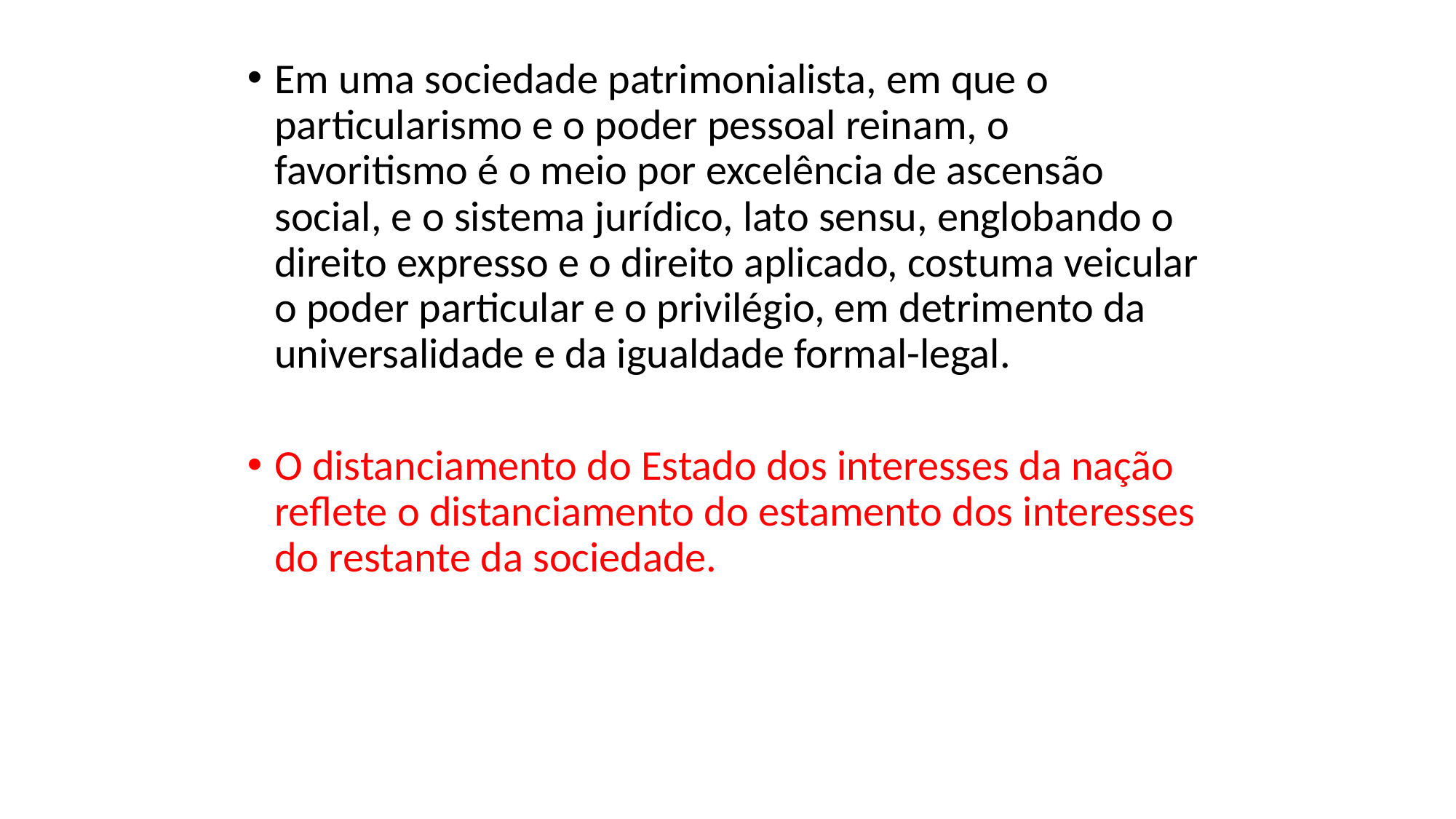

Em uma sociedade patrimonialista, em que o particularismo e o poder pessoal reinam, o favoritismo é o meio por excelência de ascensão social, e o sistema jurídico, lato sensu, englobando o direito expresso e o direito aplicado, costuma veicular o poder particular e o privilégio, em detrimento da universalidade e da igualdade formal-legal.
O distanciamento do Estado dos interesses da nação reflete o distanciamento do estamento dos interesses do restante da sociedade.